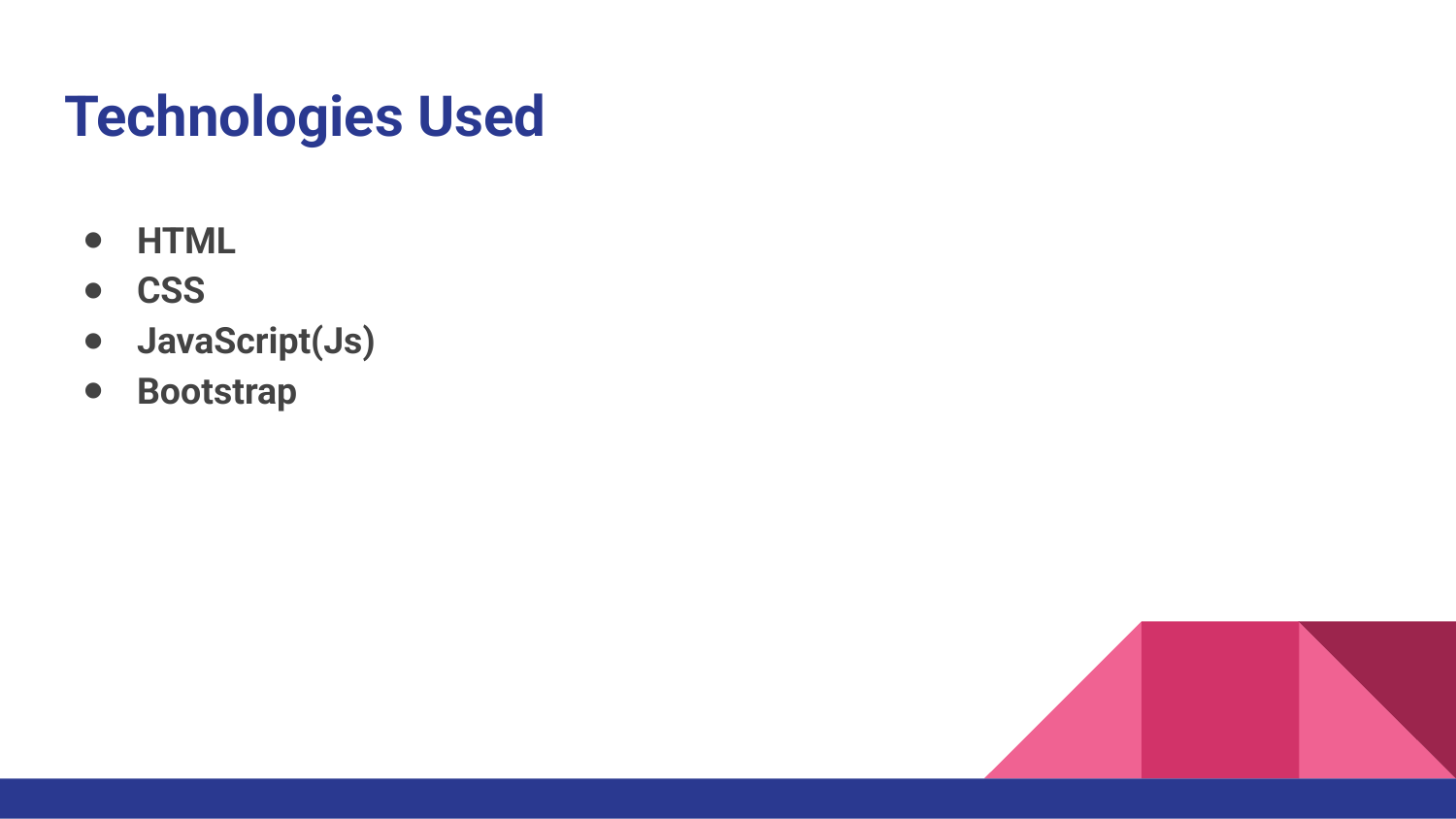

# Technologies Used
HTML
CSS
JavaScript(Js)
Bootstrap